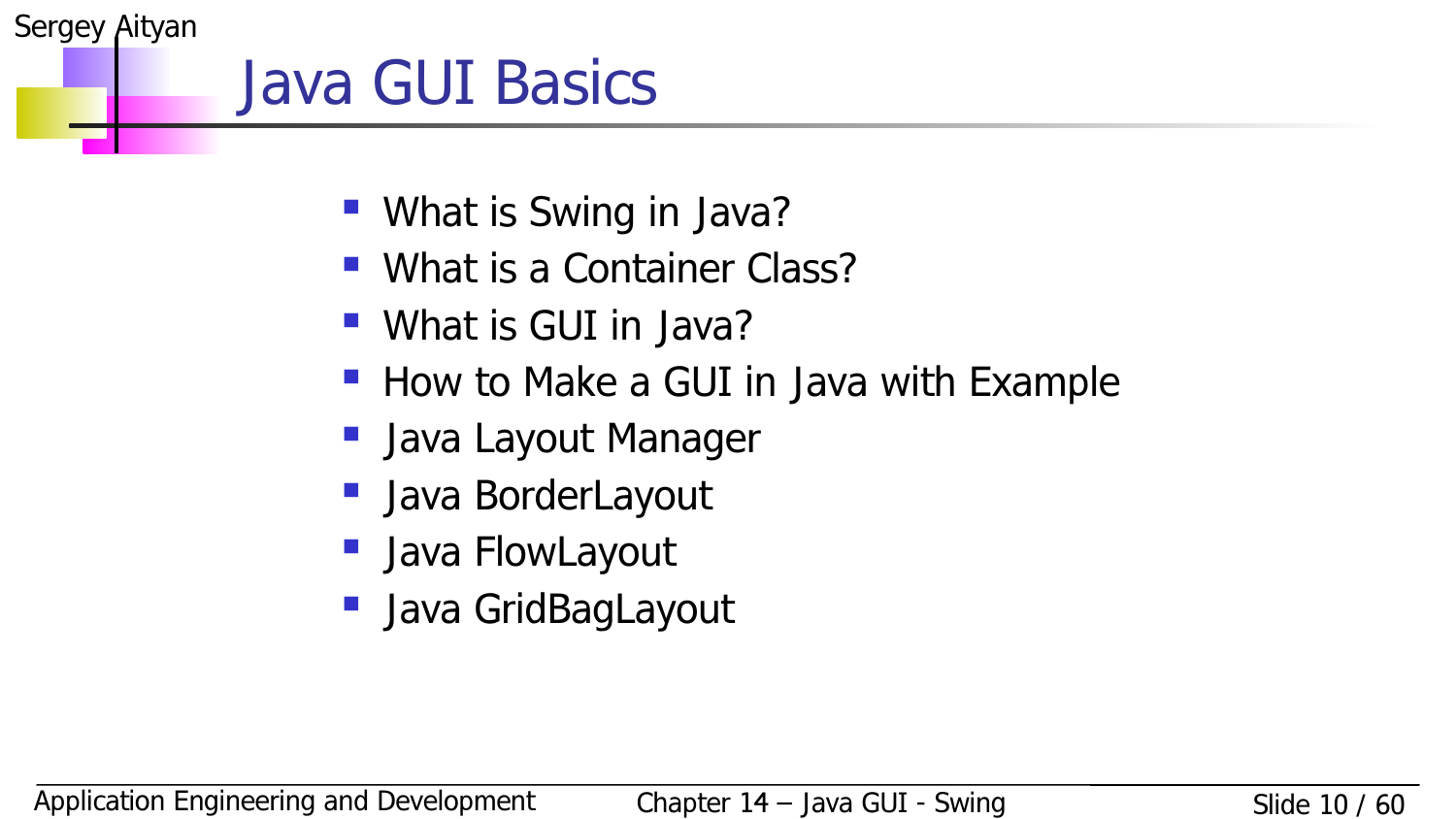

# Java GUI Basics
What is Swing in Java?
What is a Container Class?
What is GUI in Java?
How to Make a GUI in Java with Example
Java Layout Manager
Java BorderLayout
Java FlowLayout
Java GridBagLayout